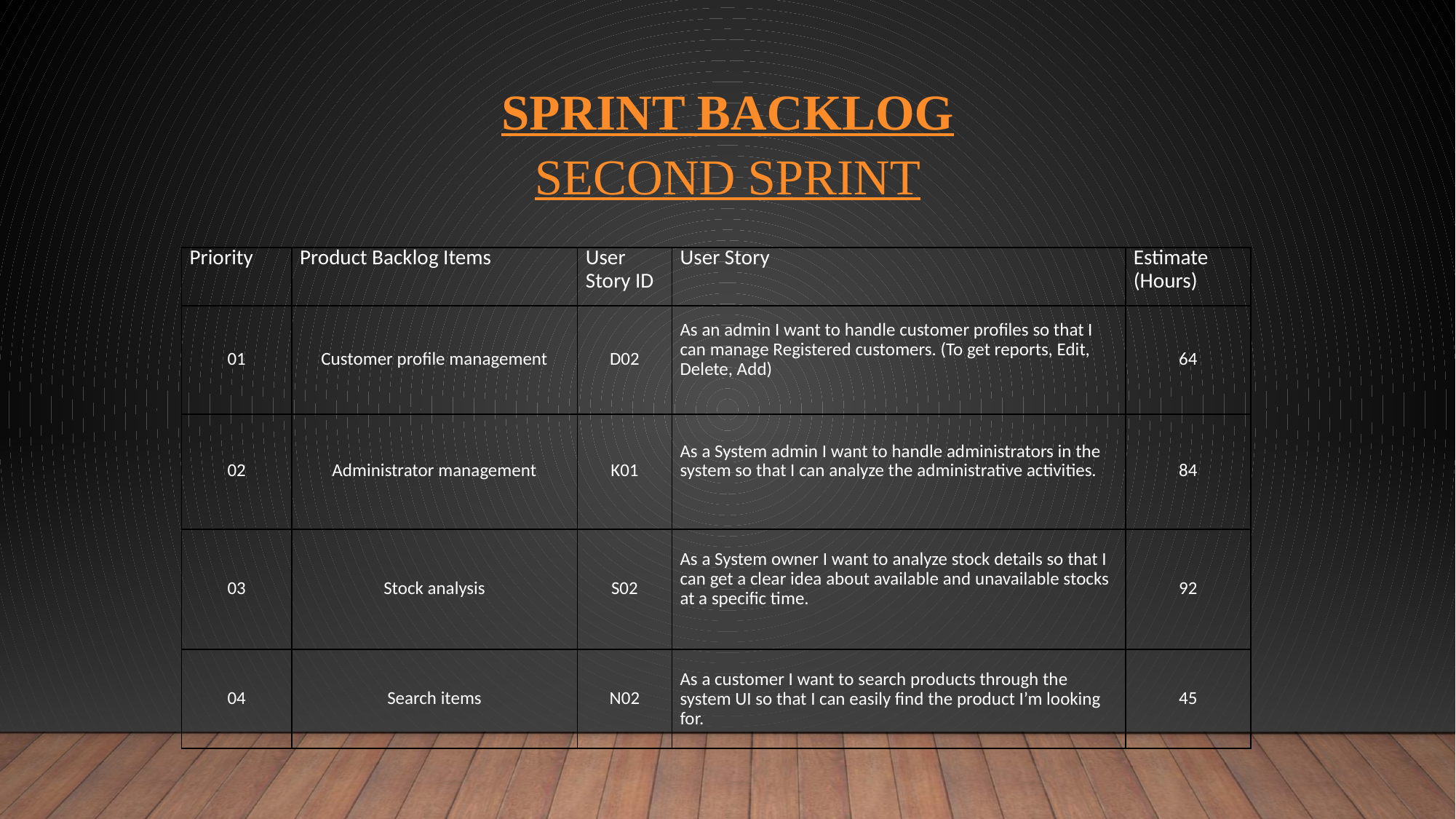

# Sprint Backlog Second Sprint
| Priority | Product Backlog Items | User Story ID | User Story | Estimate (Hours) |
| --- | --- | --- | --- | --- |
| 01 | Customer profile management | D02 | As an admin I want to handle customer profiles so that I can manage Registered customers. (To get reports, Edit, Delete, Add) | 64 |
| 02 | Administrator management | K01 | As a System admin I want to handle administrators in the system so that I can analyze the administrative activities. | 84 |
| 03 | Stock analysis | S02 | As a System owner I want to analyze stock details so that I can get a clear idea about available and unavailable stocks at a specific time. | 92 |
| 04 | Search items | N02 | As a customer I want to search products through the system UI so that I can easily find the product I’m looking for. | 45 |